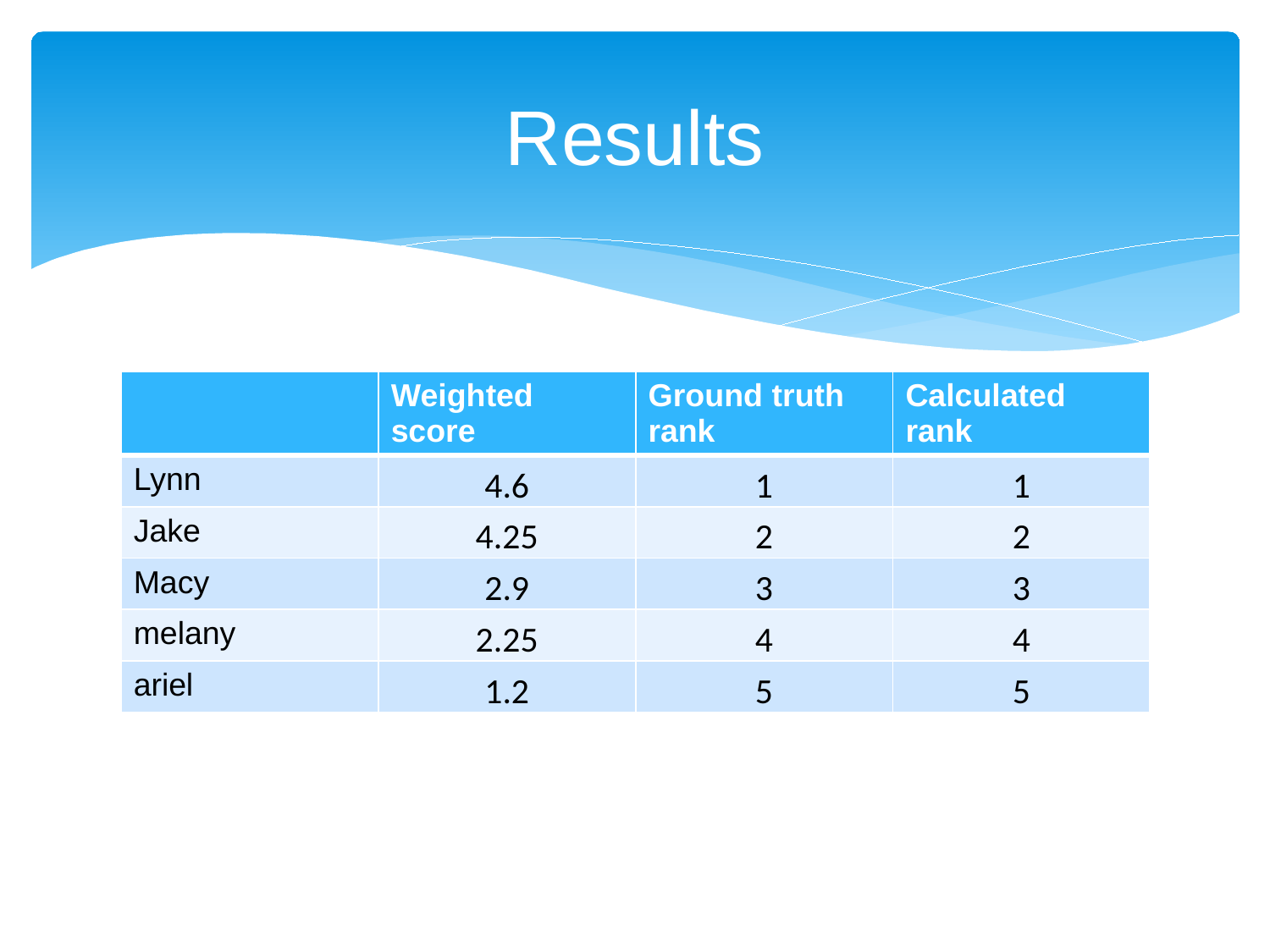

# Results
|  | Weighted score | Ground truth rank | Calculated rank |
| --- | --- | --- | --- |
| Lynn | 4.6 | 1 | 1 |
| Jake | 4.25 | 2 | 2 |
| Macy | 2.9 | 3 | 3 |
| melany | 2.25 | 4 | 4 |
| ariel | 1.2 | 5 | 5 |